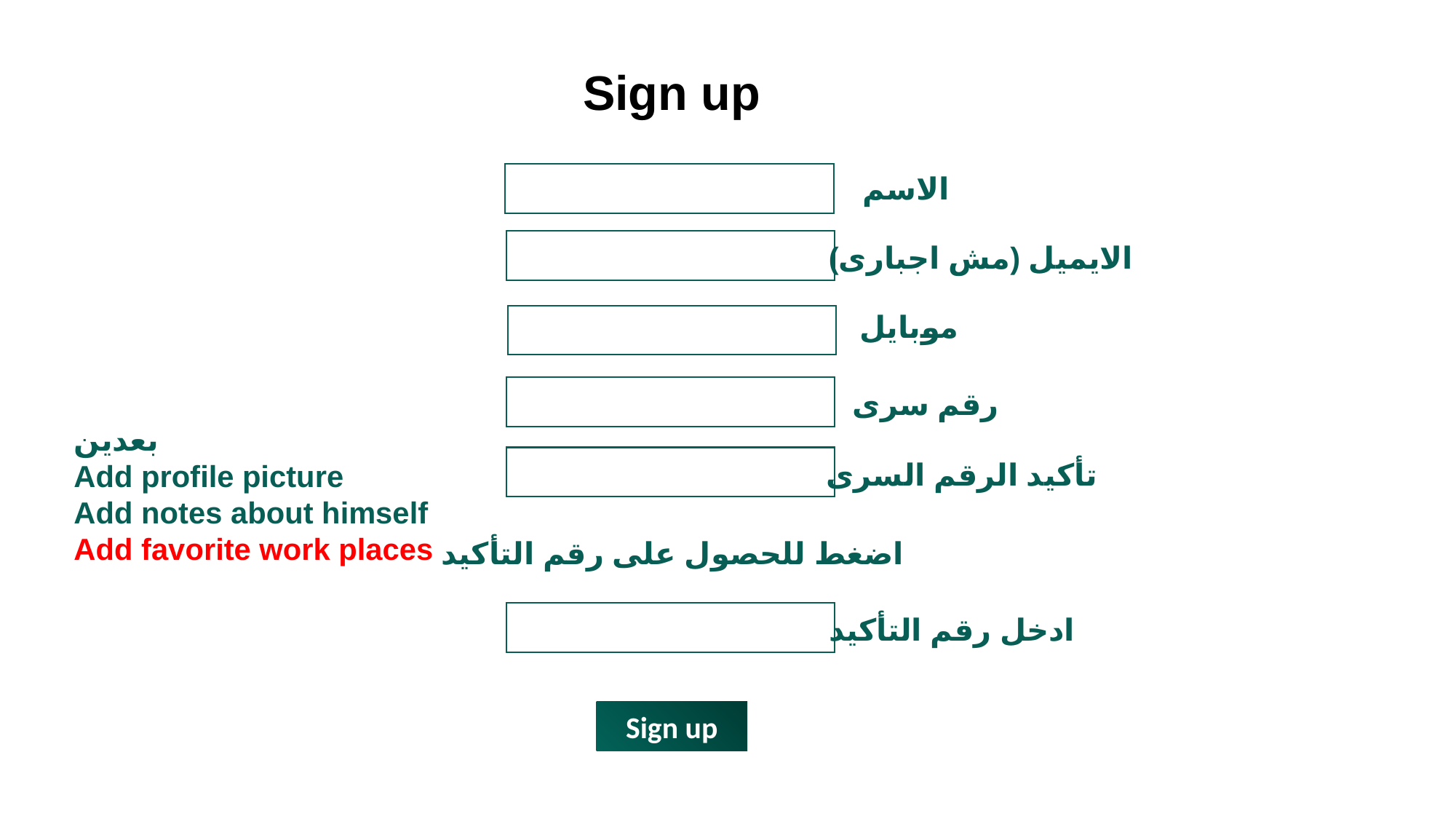

Sign up

الاسم

الايميل (مش اجبارى)
موبايل

رقم سرى
بعدين
Add profile picture
Add notes about himself
Add favorite work places

تأكيد الرقم السرى
اضغط للحصول على رقم التأكيد

ادخل رقم التأكيد
Sign up